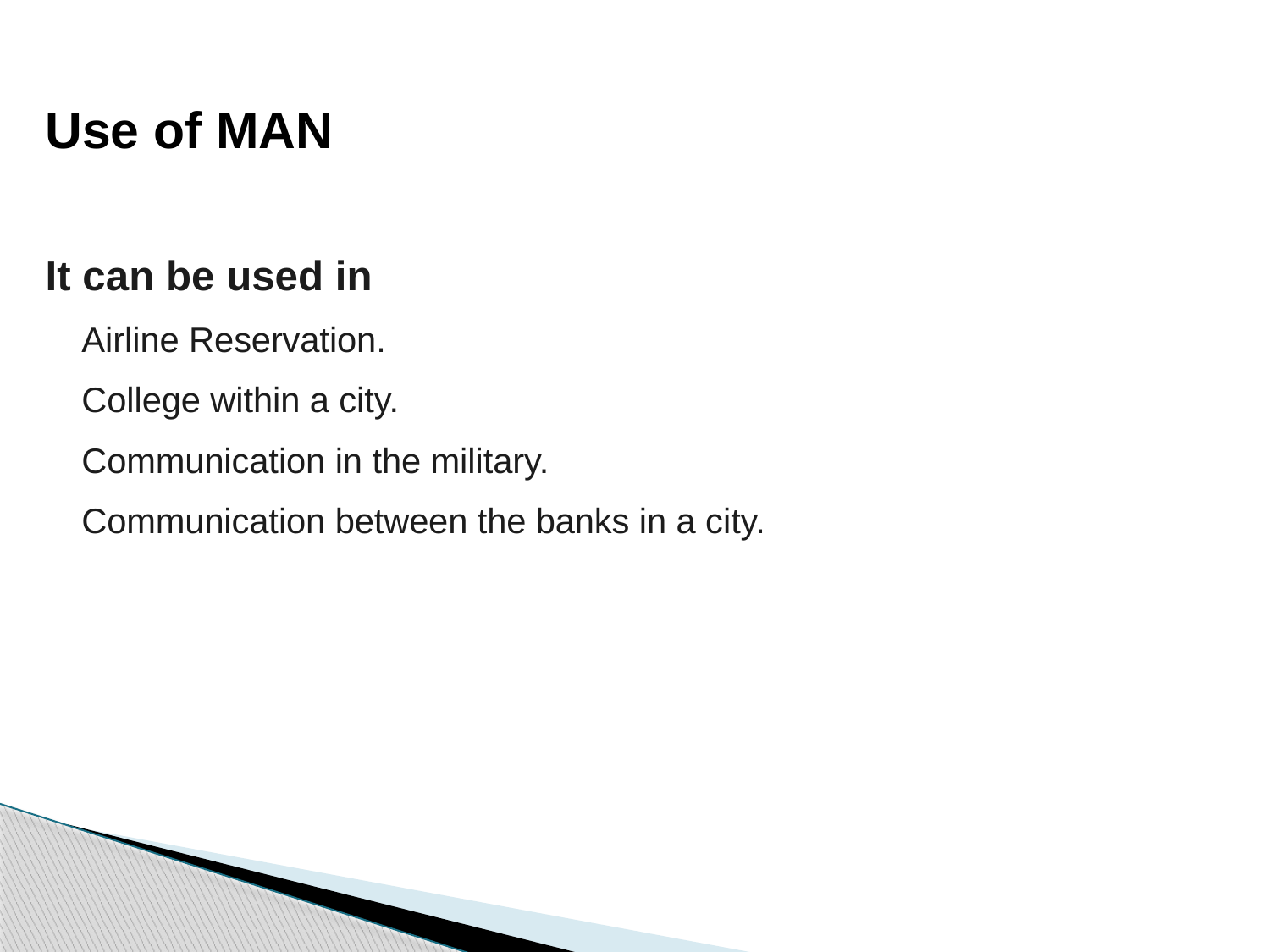

Use of MAN
It can be used in
Airline Reservation.
College within a city.
Communication in the military.
Communication between the banks in a city.